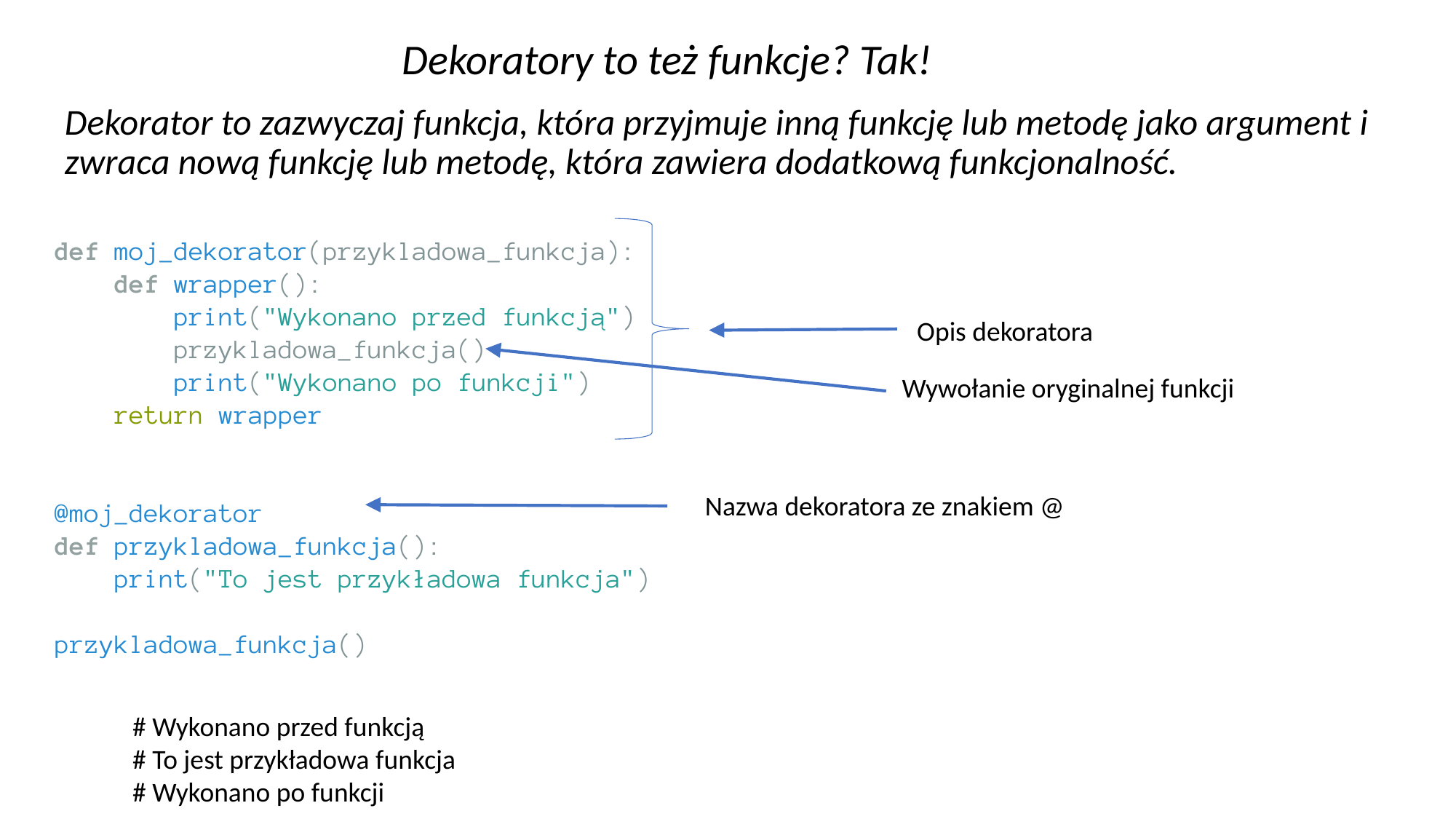

# Dekoratory to też funkcje? Tak!
Dekorator to zazwyczaj funkcja, która przyjmuje inną funkcję lub metodę jako argument i zwraca nową funkcję lub metodę, która zawiera dodatkową funkcjonalność.

def moj_dekorator(przykladowa_funkcja):
    def wrapper():
        print("Wykonano przed funkcją")
        przykladowa_funkcja()
        print("Wykonano po funkcji")
    return wrapper
@moj_dekorator
def przykladowa_funkcja():
    print("To jest przykładowa funkcja")
przykladowa_funkcja()
Opis dekoratora

Wywołanie oryginalnej funkcji

Nazwa dekoratora ze znakiem @

# Wykonano przed funkcją
# To jest przykładowa funkcja
# Wykonano po funkcji